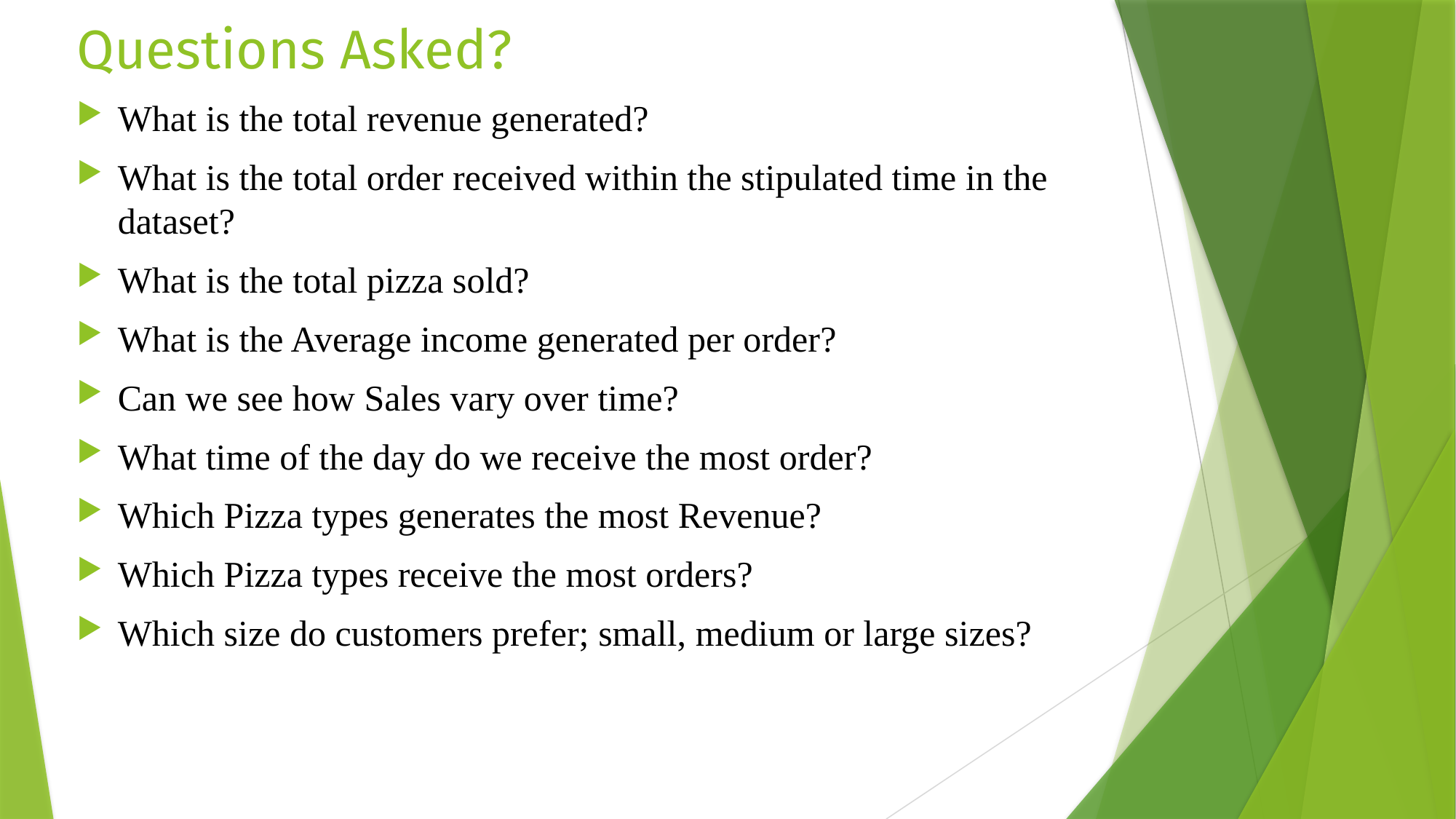

# Questions Asked?
What is the total revenue generated?
What is the total order received within the stipulated time in the dataset?
What is the total pizza sold?
What is the Average income generated per order?
Can we see how Sales vary over time?
What time of the day do we receive the most order?
Which Pizza types generates the most Revenue?
Which Pizza types receive the most orders?
Which size do customers prefer; small, medium or large sizes?